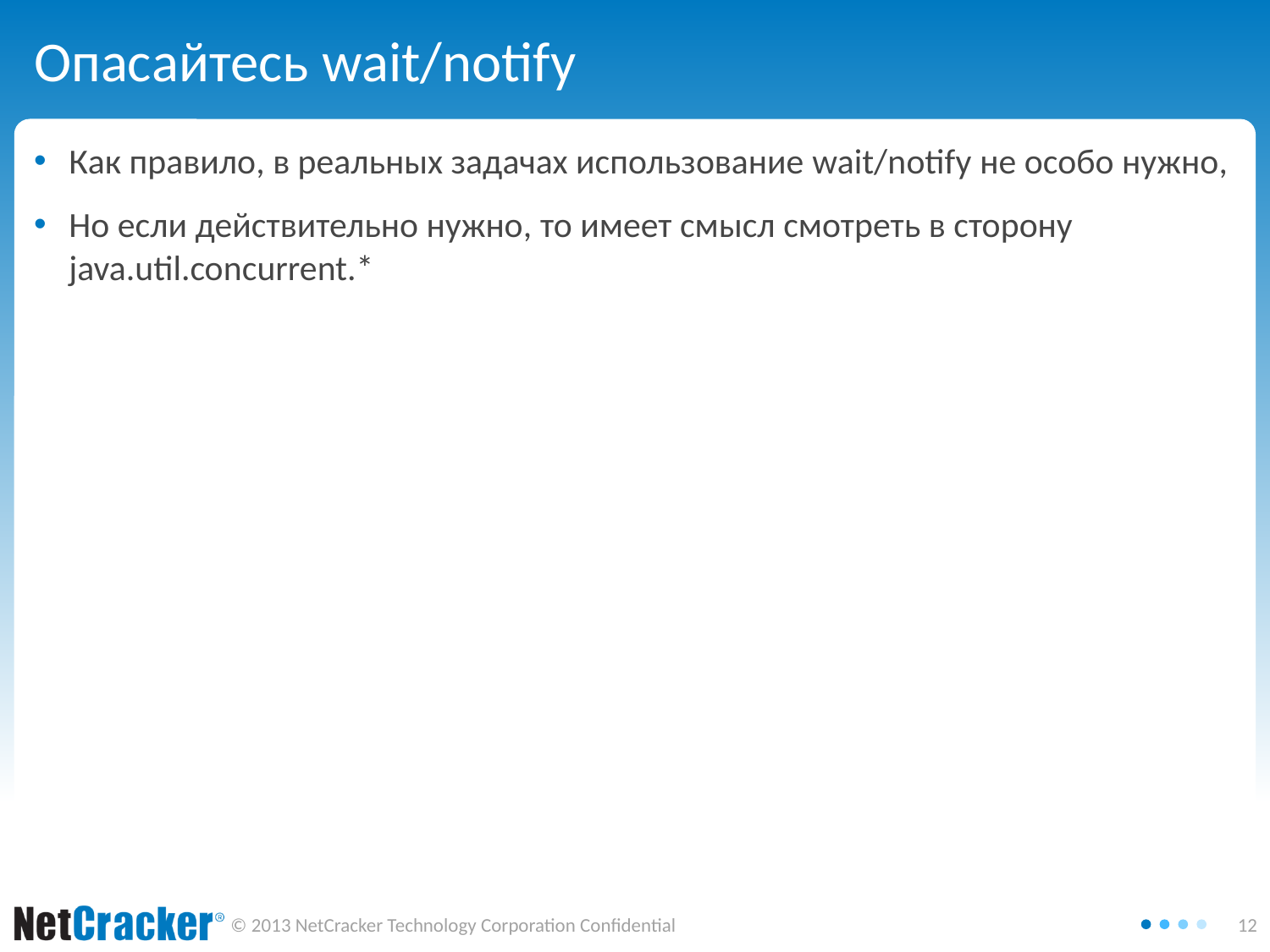

# Опасайтесь wait/notify
Как правило, в реальных задачах использование wait/notify не особо нужно,
Но если действительно нужно, то имеет смысл смотреть в сторону java.util.concurrent.*